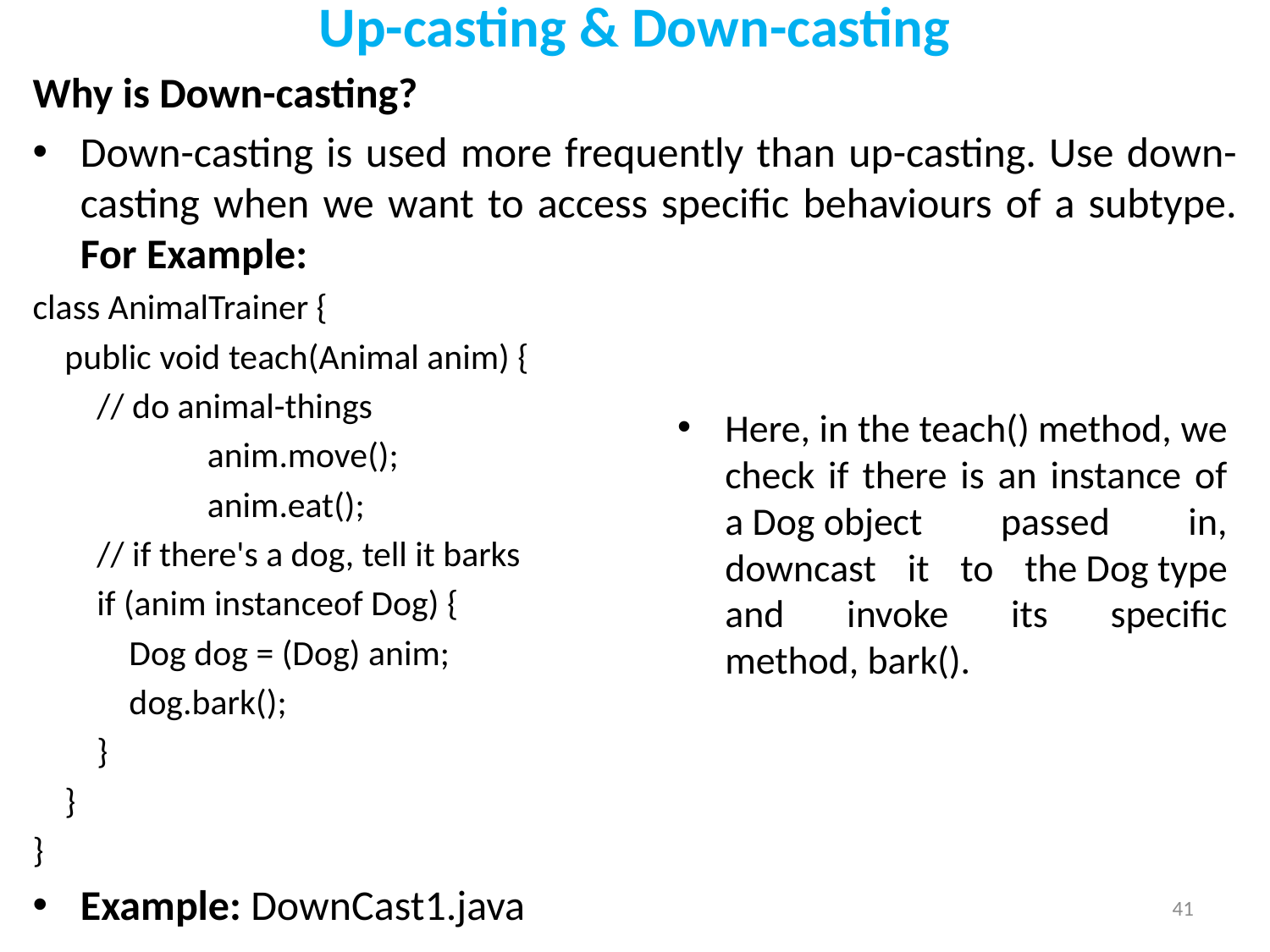

# Up-casting & Down-casting
Why is Down-casting?
Down-casting is used more frequently than up-casting. Use down-casting when we want to access specific behaviours of a subtype. For Example:
class AnimalTrainer {
    public void teach(Animal anim) {
        // do animal-things
		anim.move();
		anim.eat();
        // if there's a dog, tell it barks
        if (anim instanceof Dog) {
            Dog dog = (Dog) anim;
            dog.bark();
        }
    }
}
Example: DownCast1.java

Here, in the teach() method, we check if there is an instance of a Dog object passed in, downcast it to the Dog type and invoke its specific method, bark().

41